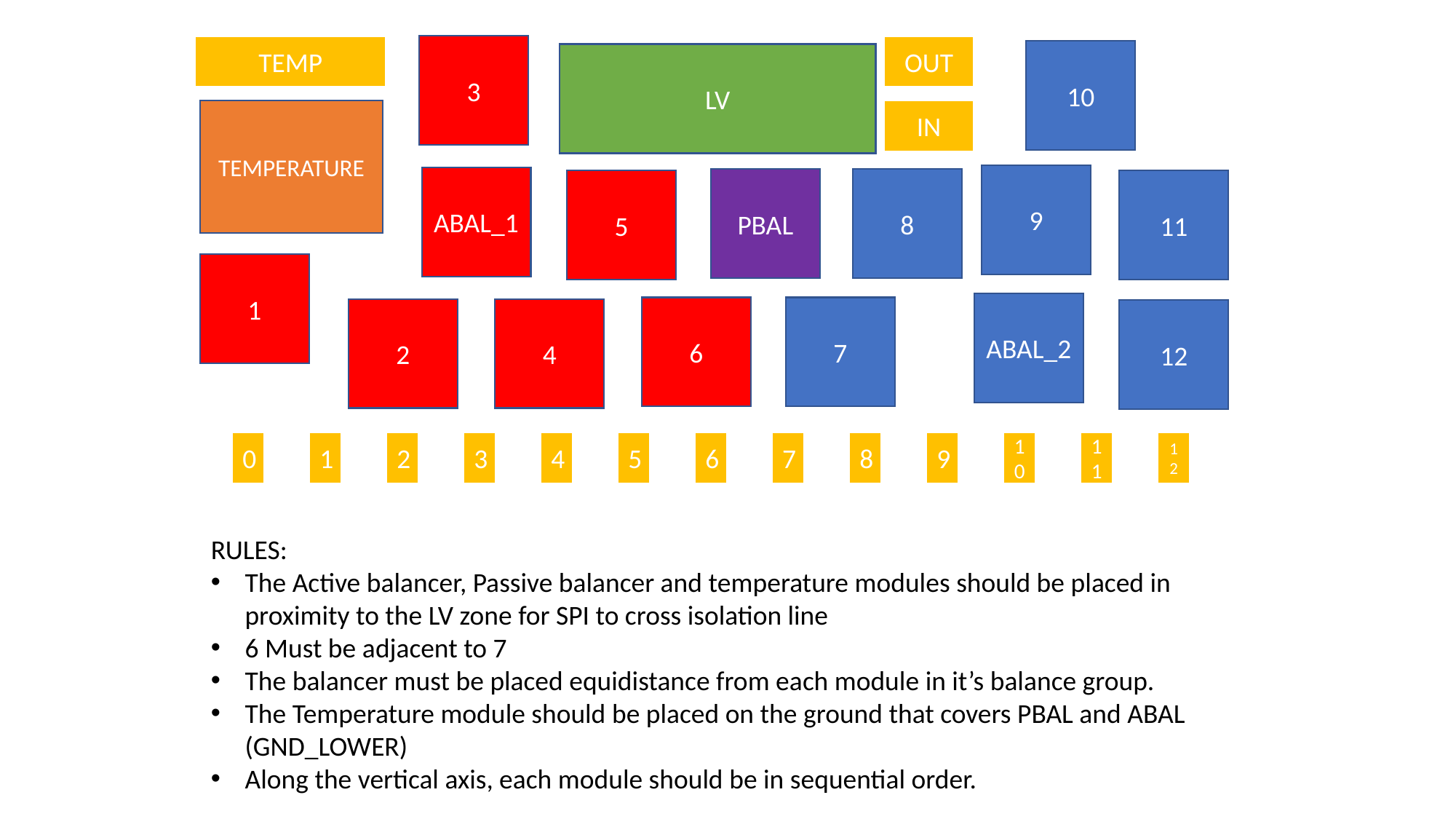

TEMP
3
OUT
10
LV
TEMPERATURE
IN
9
ABAL_1
PBAL
8
5
11
1
ABAL_2
6
7
2
4
12
0
1
2
3
4
5
6
7
8
9
10
11
12
RULES:
The Active balancer, Passive balancer and temperature modules should be placed in proximity to the LV zone for SPI to cross isolation line
6 Must be adjacent to 7
The balancer must be placed equidistance from each module in it’s balance group.
The Temperature module should be placed on the ground that covers PBAL and ABAL (GND_LOWER)
Along the vertical axis, each module should be in sequential order.